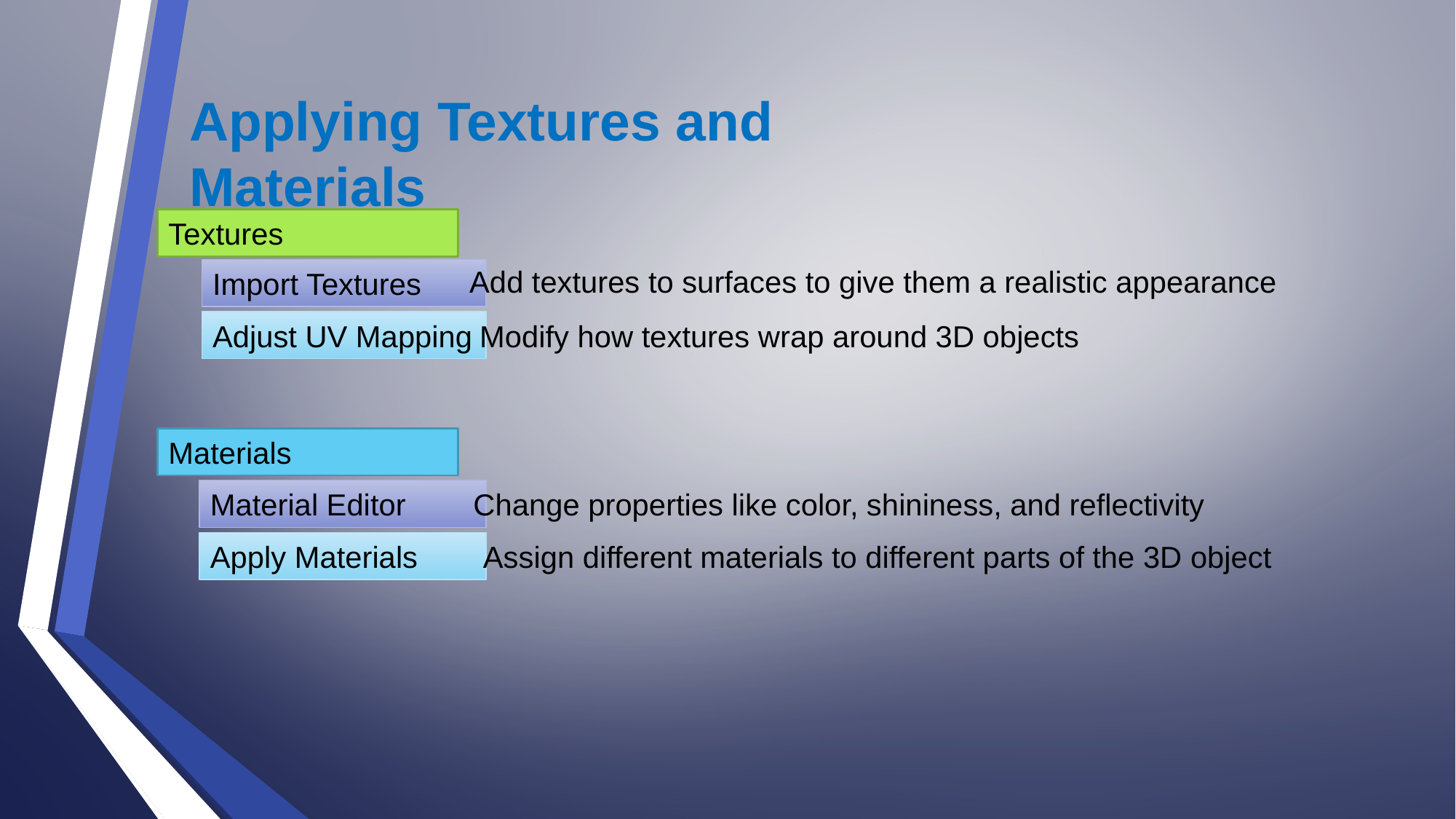

Applying Textures and Materials
Textures
Add textures to surfaces to give them a realistic appearance
Import Textures
Adjust UV Mapping
Modify how textures wrap around 3D objects
Materials
Material Editor
Change properties like color, shininess, and reflectivity
Apply Materials
Assign different materials to different parts of the 3D object